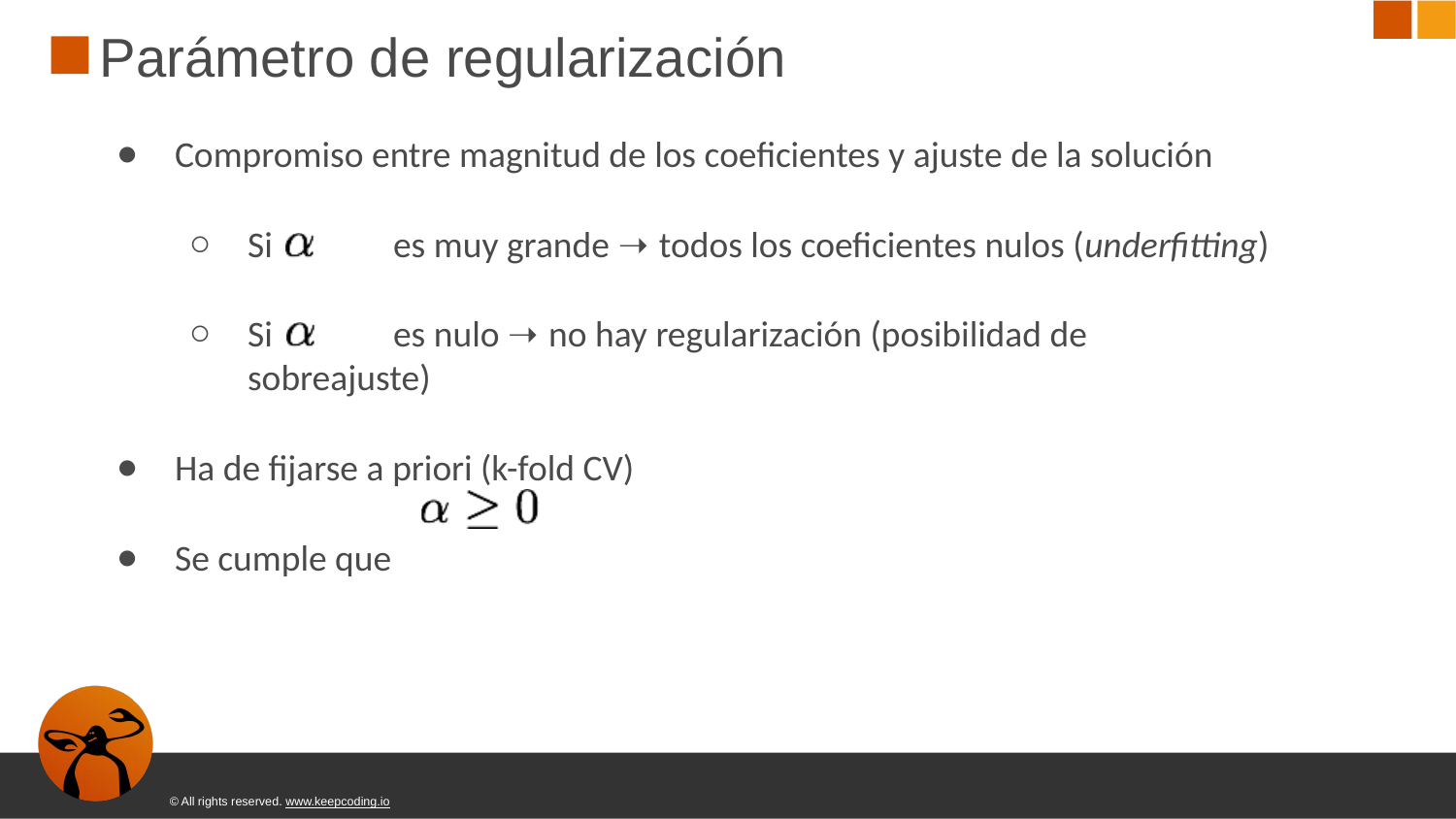

# Parámetro de regularización
Compromiso entre magnitud de los coeﬁcientes y ajuste de la solución

Si	es muy grande ➝ todos los coeﬁcientes nulos (underﬁtting)

Si	es nulo ➝ no hay regularización (posibilidad de sobreajuste)

Ha de ﬁjarse a priori (k-fold CV)

Se cumple que

© All rights reserved. www.keepcoding.io